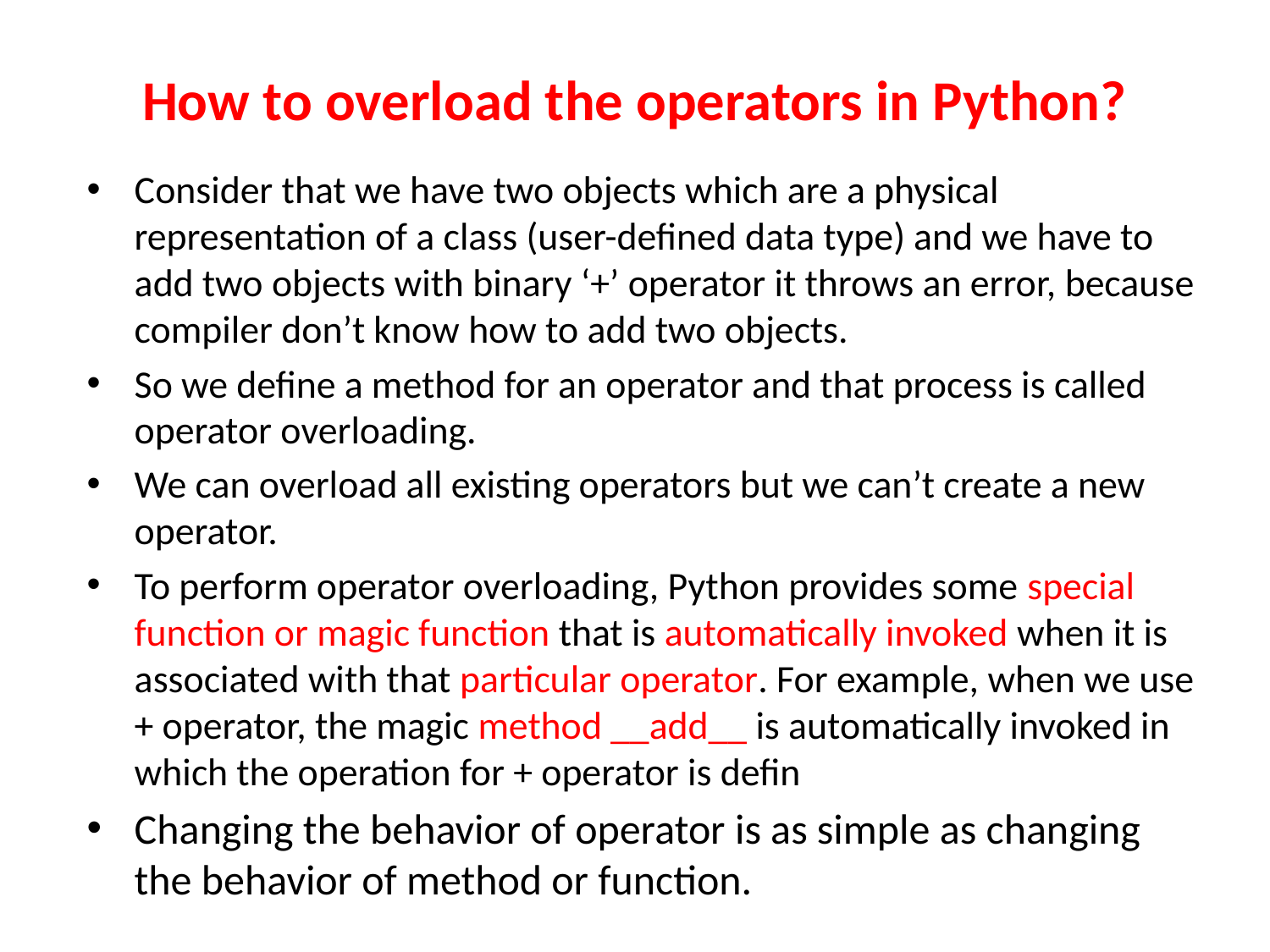

# How to overload the operators in Python?
Consider that we have two objects which are a physical representation of a class (user-defined data type) and we have to add two objects with binary ‘+’ operator it throws an error, because compiler don’t know how to add two objects.
So we define a method for an operator and that process is called operator overloading.
We can overload all existing operators but we can’t create a new operator.
To perform operator overloading, Python provides some special function or magic function that is automatically invoked when it is associated with that particular operator. For example, when we use + operator, the magic method __add__ is automatically invoked in which the operation for + operator is defin
Changing the behavior of operator is as simple as changing the behavior of method or function.